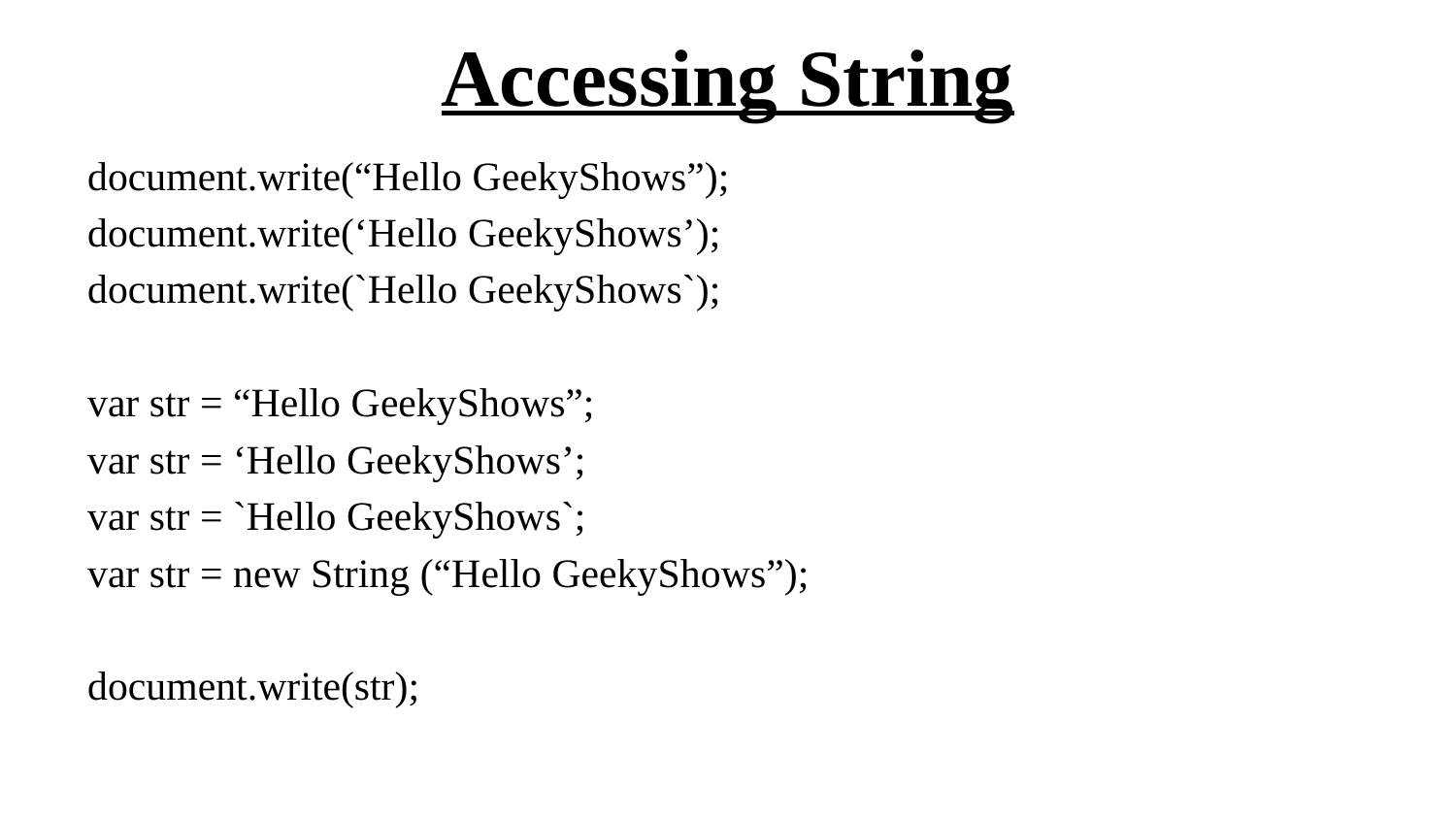

# Accessing String
document.write(“Hello GeekyShows”);
document.write(‘Hello GeekyShows’);
document.write(`Hello GeekyShows`);

var str = “Hello GeekyShows”;
var str = ‘Hello GeekyShows’;
var str = `Hello GeekyShows`;
var str = new String (“Hello GeekyShows”);

document.write(str);